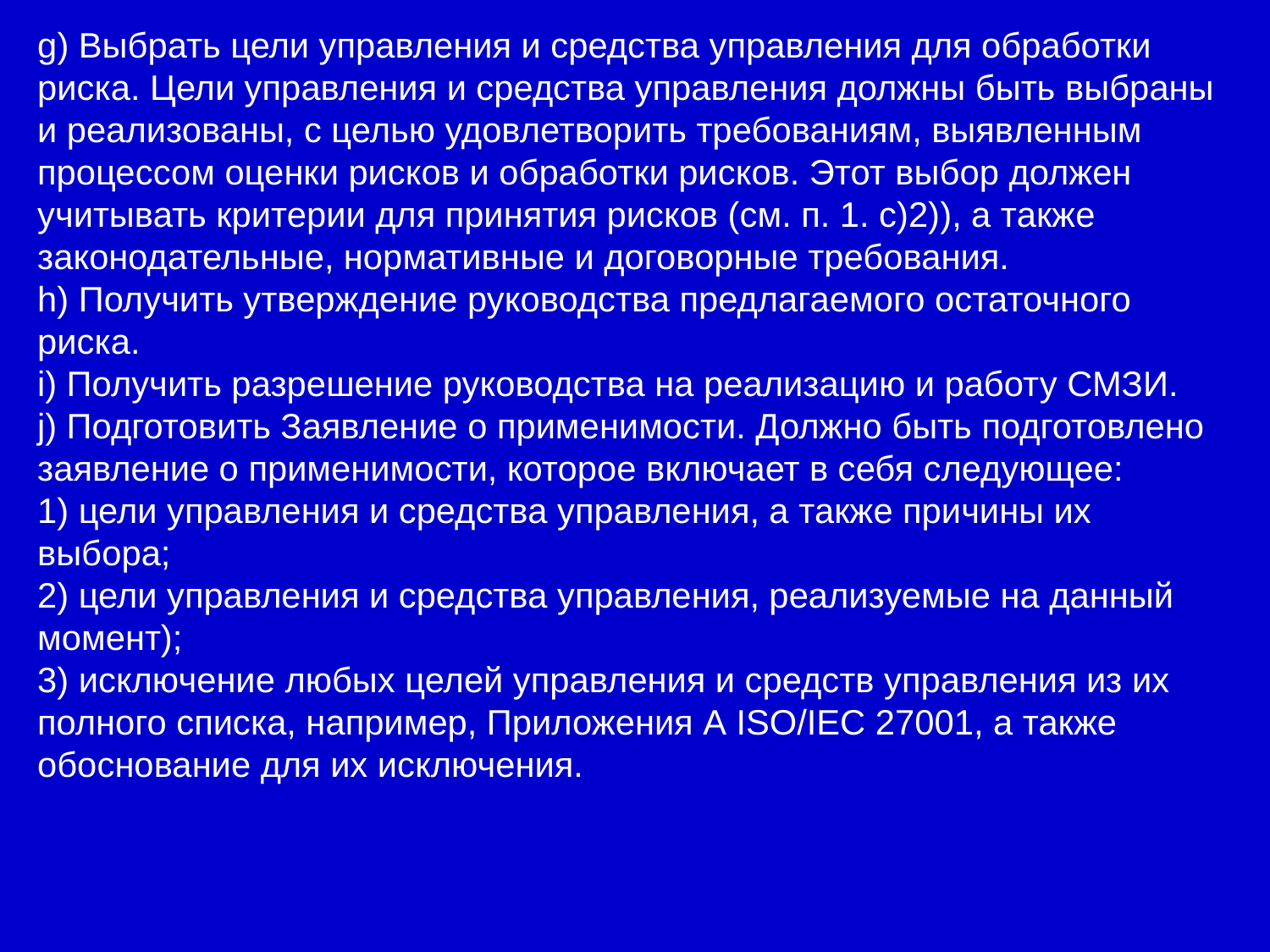

g) Выбрать цели управления и средства управления для обработки риска. Цели управления и средства управления должны быть выбраны и реализованы, с целью удовлетворить требованиям, выявленным процессом оценки рисков и обработки рисков. Этот выбор должен учитывать критерии для принятия рисков (см. п. 1. c)2)), а также законодательные, нормативные и договорные требования.
h) Получить утверждение руководства предлагаемого остаточного риска.
i) Получить разрешение руководства на реализацию и работу СМЗИ.
j) Подготовить Заявление о применимости. Должно быть подготовлено заявление о применимости, которое включает в себя следующее:
1) цели управления и средства управления, а также причины их выбора;
2) цели управления и средства управления, реализуемые на данный момент);
3) исключение любых целей управления и средств управления из их полного списка, например, Приложения А ISO/IEC 27001, а также обоснование для их исключения.